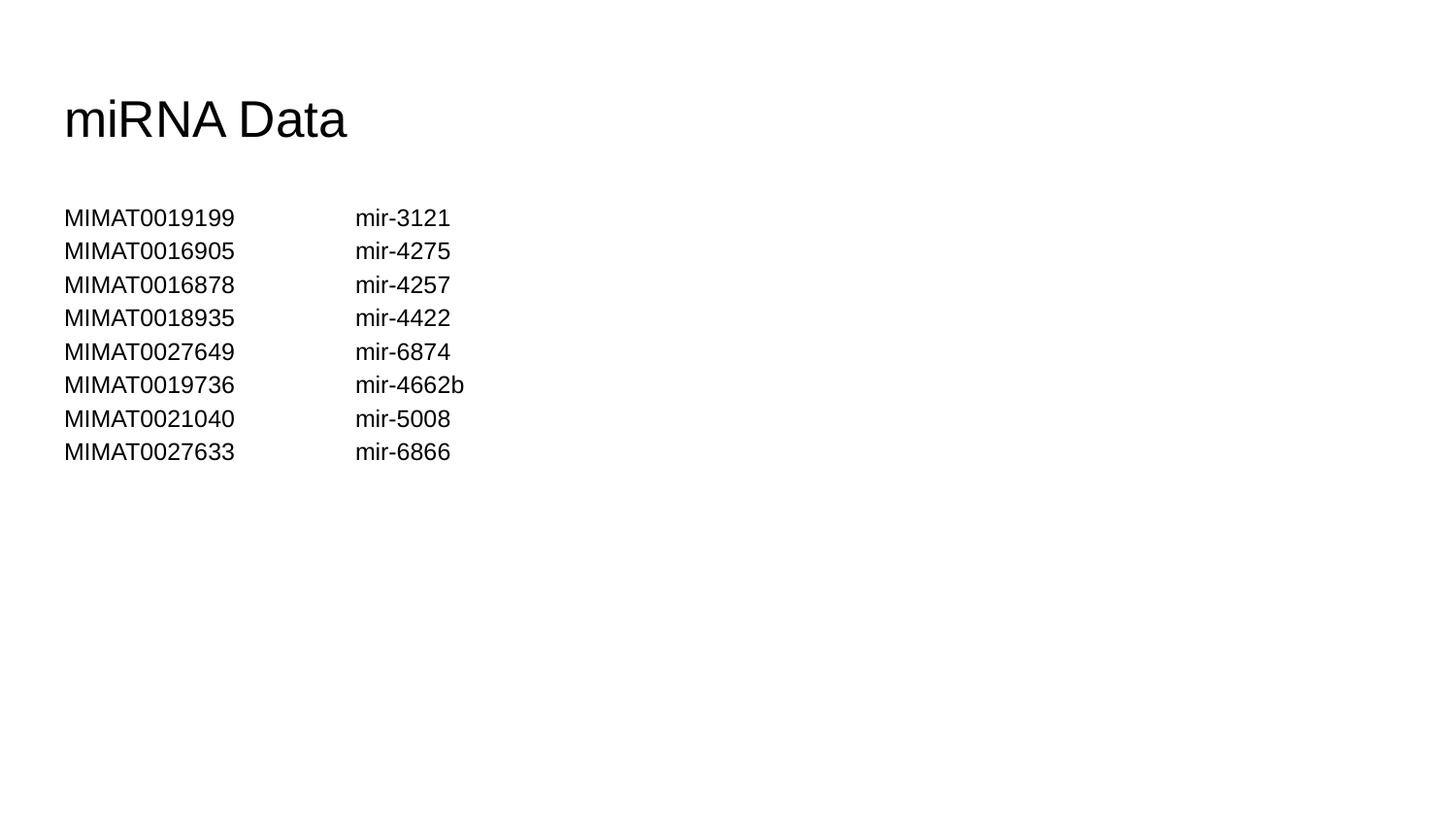

# miRNA Data
MIMAT0019199	mir-3121
MIMAT0016905	mir-4275
MIMAT0016878	mir-4257
MIMAT0018935	mir-4422
MIMAT0027649	mir-6874
MIMAT0019736	mir-4662b
MIMAT0021040	mir-5008
MIMAT0027633	mir-6866